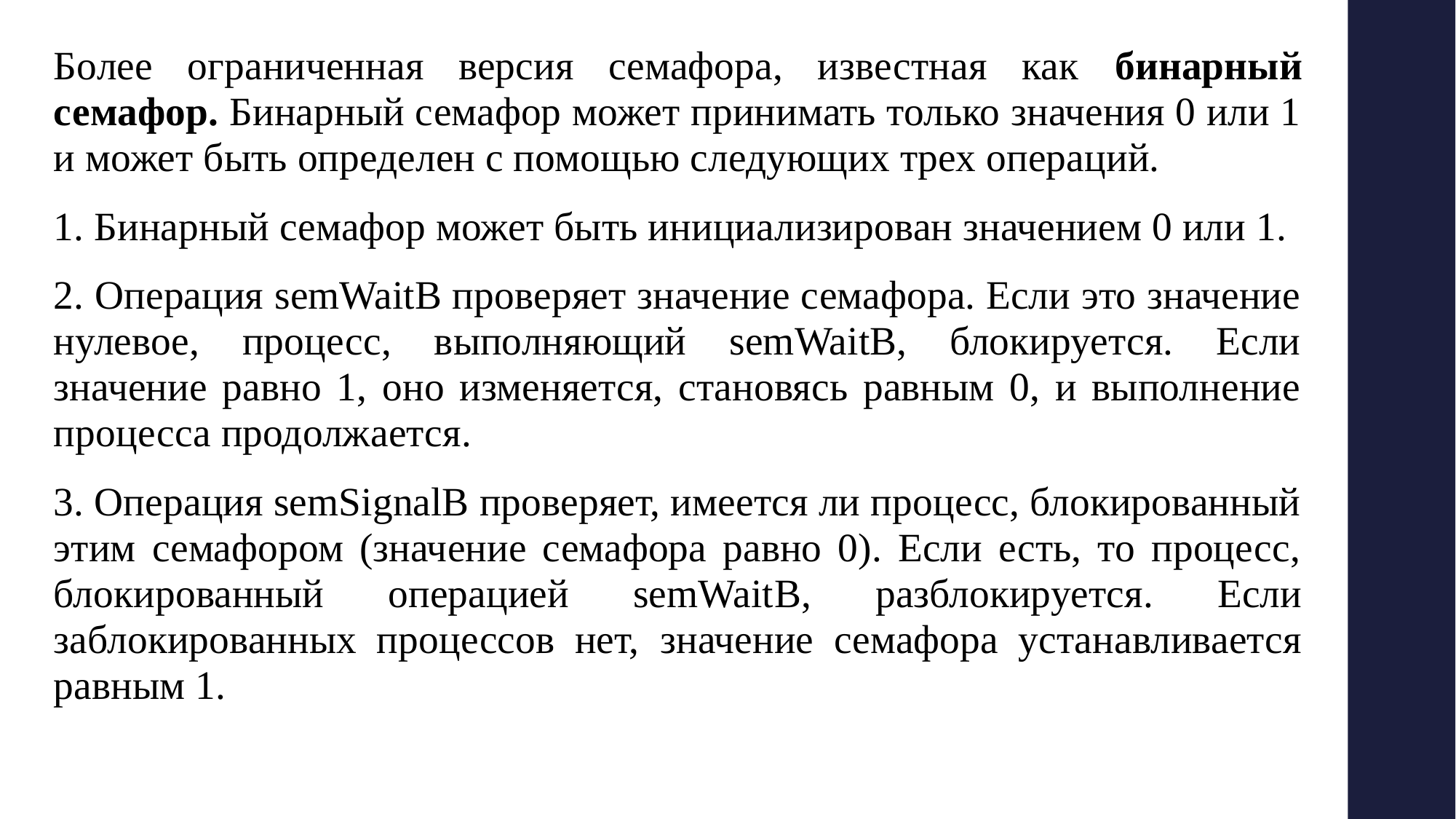

Более ограниченная версия семафора, известная как бинарный семафор. Бинарный семафор может принимать только значения 0 или 1 и может быть определен с помощью следующих трех операций.
1. Бинарный семафор может быть инициализирован значением 0 или 1.
2. Операция semWaitB проверяет значение семафора. Если это значение нулевое, процесс, выполняющий semWaitB, блокируется. Если значение равно 1, оно изменяется, становясь равным 0, и выполнение процесса продолжается.
3. Операция semSignalB проверяет, имеется ли процесс, блокированный этим семафором (значение семафора равно 0). Если есть, то процесс, блокированный операцией semWaitB, разблокируется. Если заблокированных процессов нет, значение семафора устанавливается равным 1.